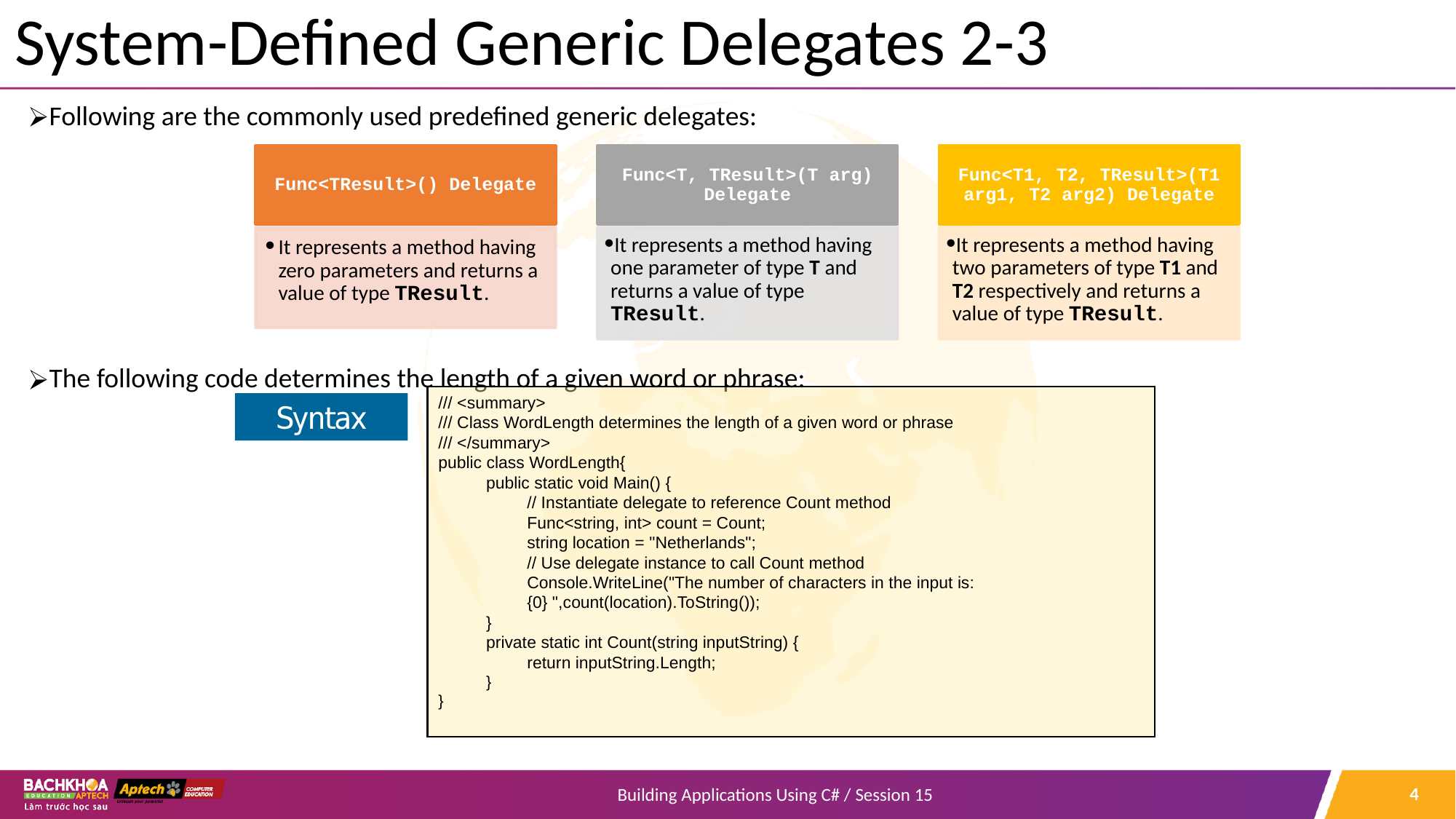

# System-Defined Generic Delegates 2-3
Following are the commonly used predefined generic delegates:

The following code determines the length of a given word or phrase:

Func<TResult>() Delegate
Func<T, TResult>(T arg) Delegate
Func<T1, T2, TResult>(T1 arg1, T2 arg2) Delegate
It represents a method having zero parameters and returns a value of type TResult.
It represents a method having one parameter of type T and returns a value of type TResult.
It represents a method having two parameters of type T1 and T2 respectively and returns a value of type TResult.
/// <summary>
/// Class WordLength determines the length of a given word or phrase
/// </summary>
public class WordLength{
public static void Main() {
// Instantiate delegate to reference Count method
Func<string, int> count = Count;
string location = "Netherlands";
// Use delegate instance to call Count method
Console.WriteLine("The number of characters in the input is:
{0} ",count(location).ToString());
}
private static int Count(string inputString) {
return inputString.Length;
}
}
Syntax
4
Building Applications Using C# / Session 15